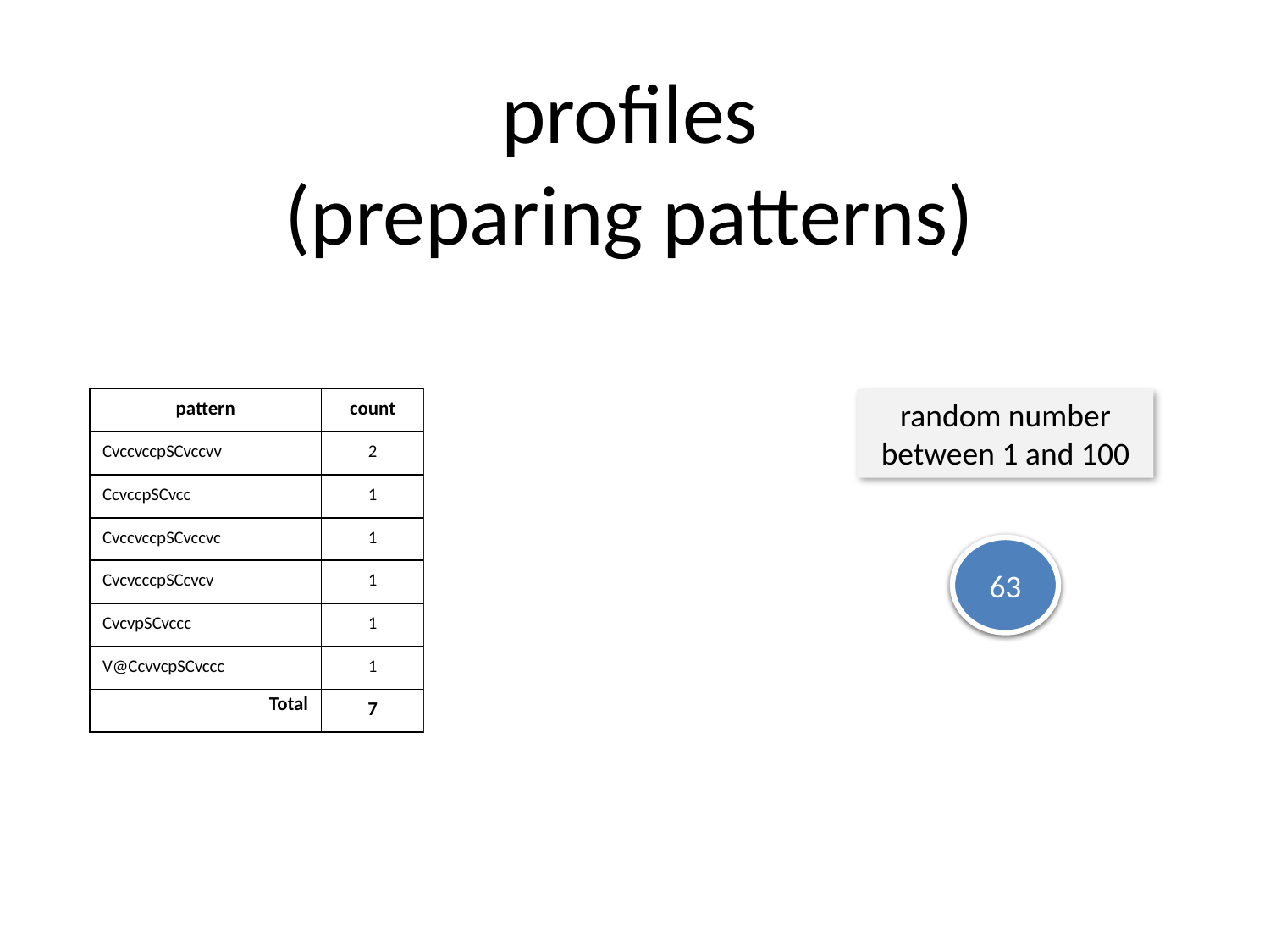

profiles
(preparing patterns)

| pattern | count | % freq | % cum |
| --- | --- | --- | --- |
| CvccvccpSCvccvv | 2 | 28.57 | 28.57 |
| CcvccpSCvcc | 1 | 14.28 | 42.85 |
| CvccvccpSCvccvc | 1 | 14.28 | 57.13 |
| CvcvcccpSCcvcv | 1 | 14.28 | 71.41 |
| CvcvpSCvccc | 1 | 14.28 | 85.69 |
| V@CcvvcpSCvccc | 1 | 14.28 | 100 |
| Total | 7 | 99.97 |  |
random number between 1 and 100
17
63